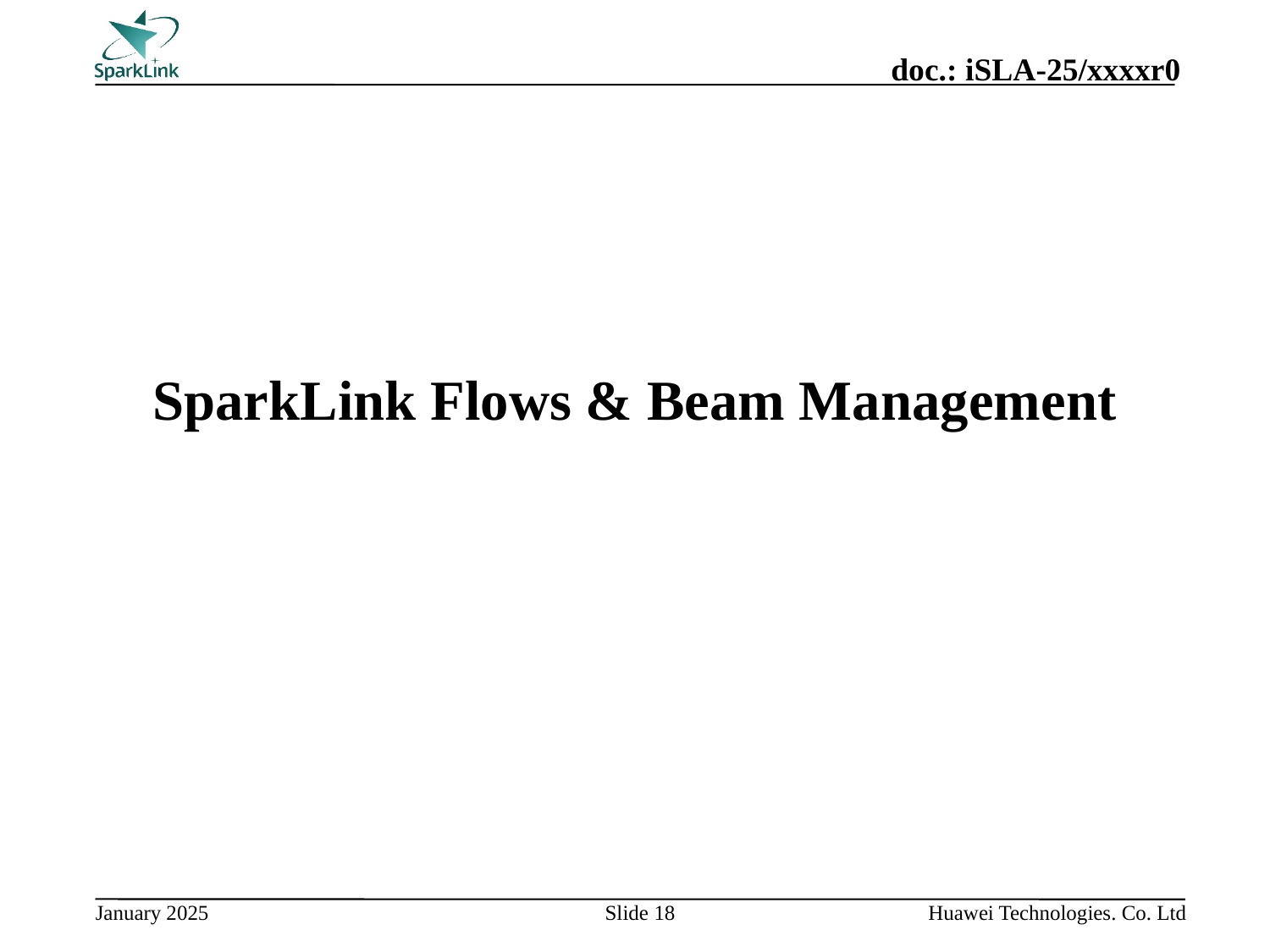

# SparkLink Flows & Beam Management

Slide 18